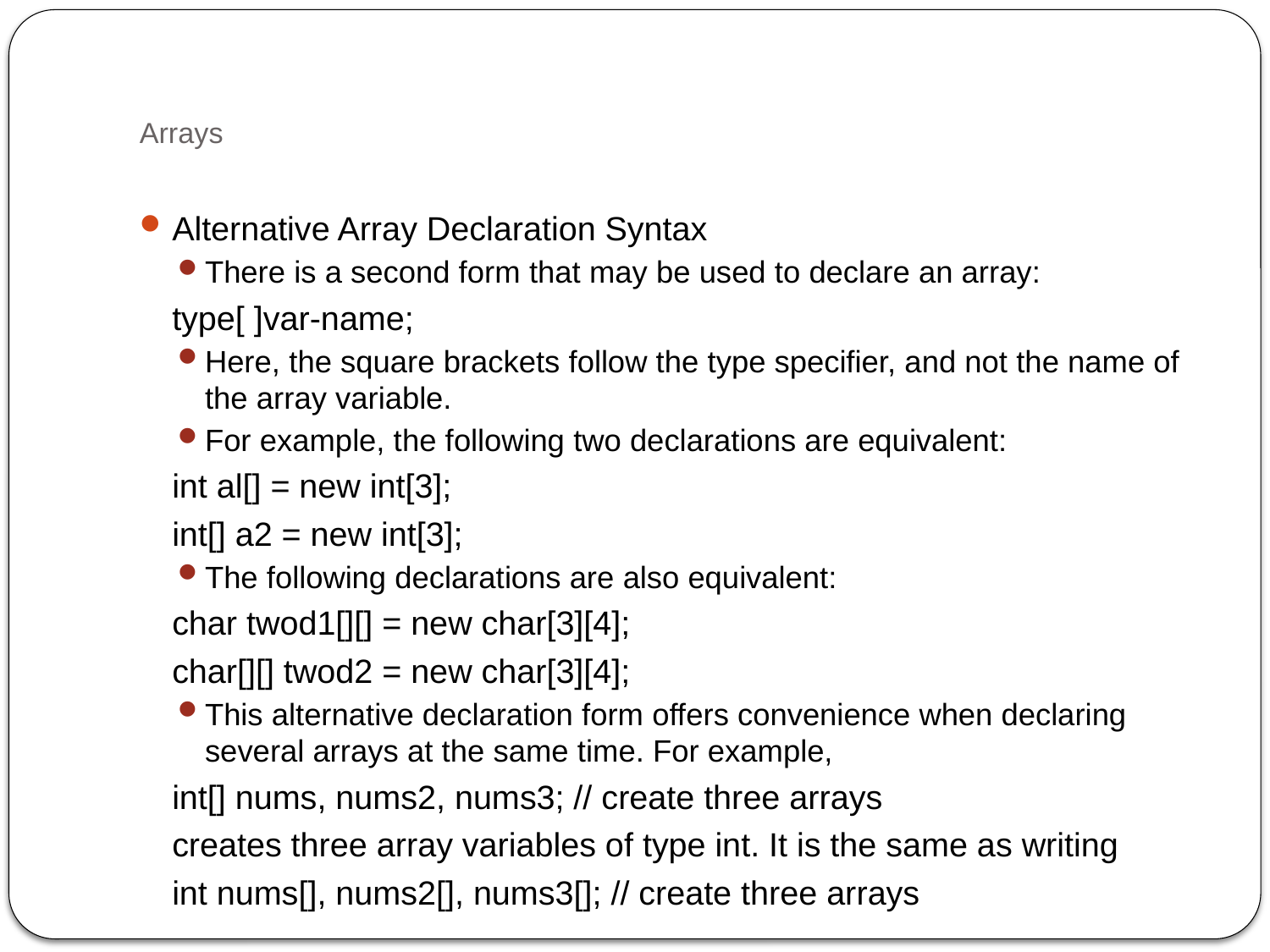

# Arrays
Alternative Array Declaration Syntax
There is a second form that may be used to declare an array:
		type[ ]var-name;
Here, the square brackets follow the type specifier, and not the name of the array variable.
For example, the following two declarations are equivalent:
		int al[] = new int[3];
		int[] a2 = new int[3];
The following declarations are also equivalent:
		char twod1[][] = new char[3][4];
		char[][] twod2 = new char[3][4];
This alternative declaration form offers convenience when declaring several arrays at the same time. For example,
		int[] nums, nums2, nums3; // create three arrays
	creates three array variables of type int. It is the same as writing
		int nums[], nums2[], nums3[]; // create three arrays